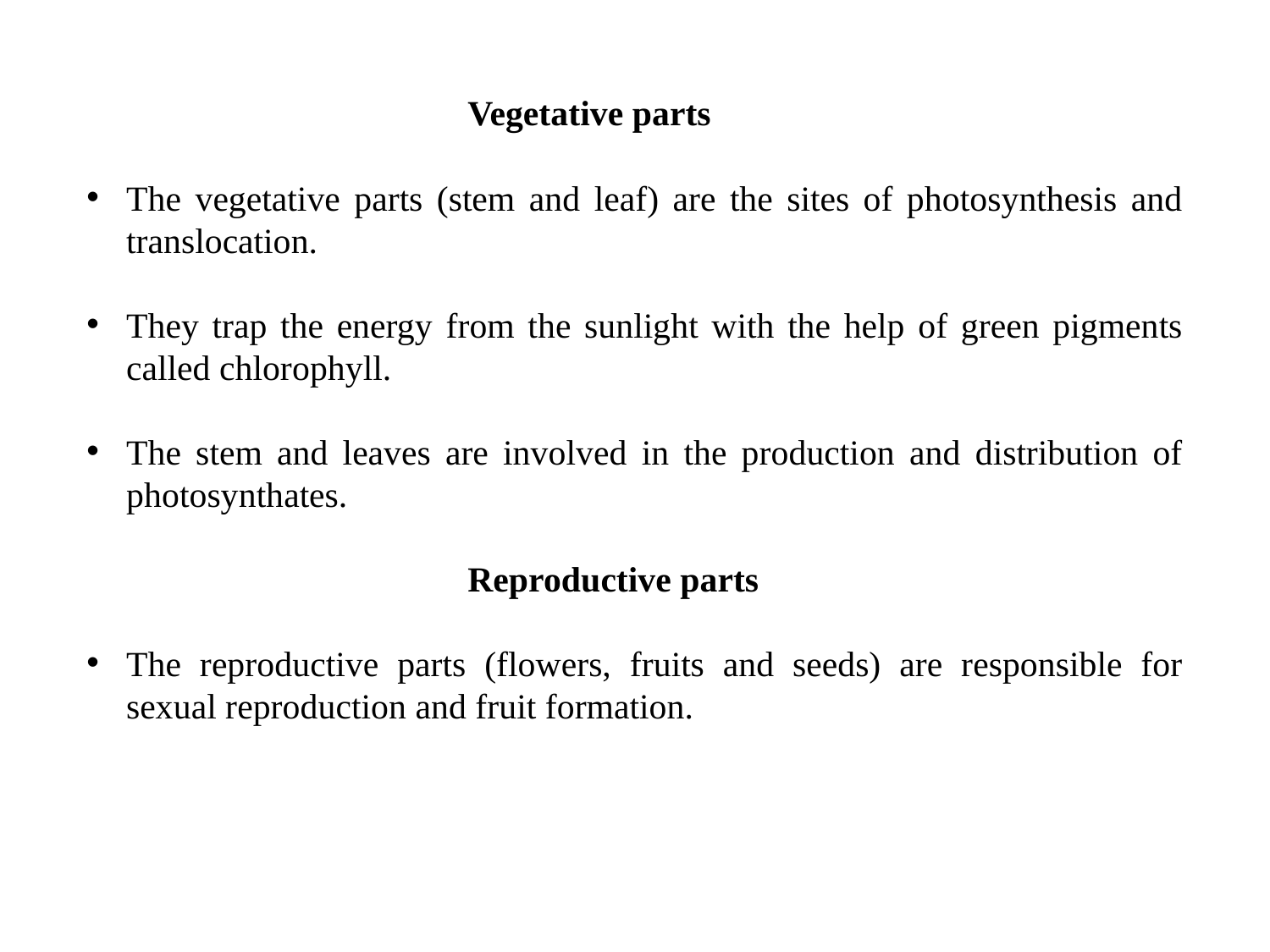

Vegetative parts

The vegetative parts (stem and leaf) are the sites of photosynthesis and translocation.

They trap the energy from the sunlight with the help of green pigments called chlorophyll.

The stem and leaves are involved in the production and distribution of photosynthates.

			Reproductive parts

The reproductive parts (flowers, fruits and seeds) are responsible for sexual reproduction and fruit formation.